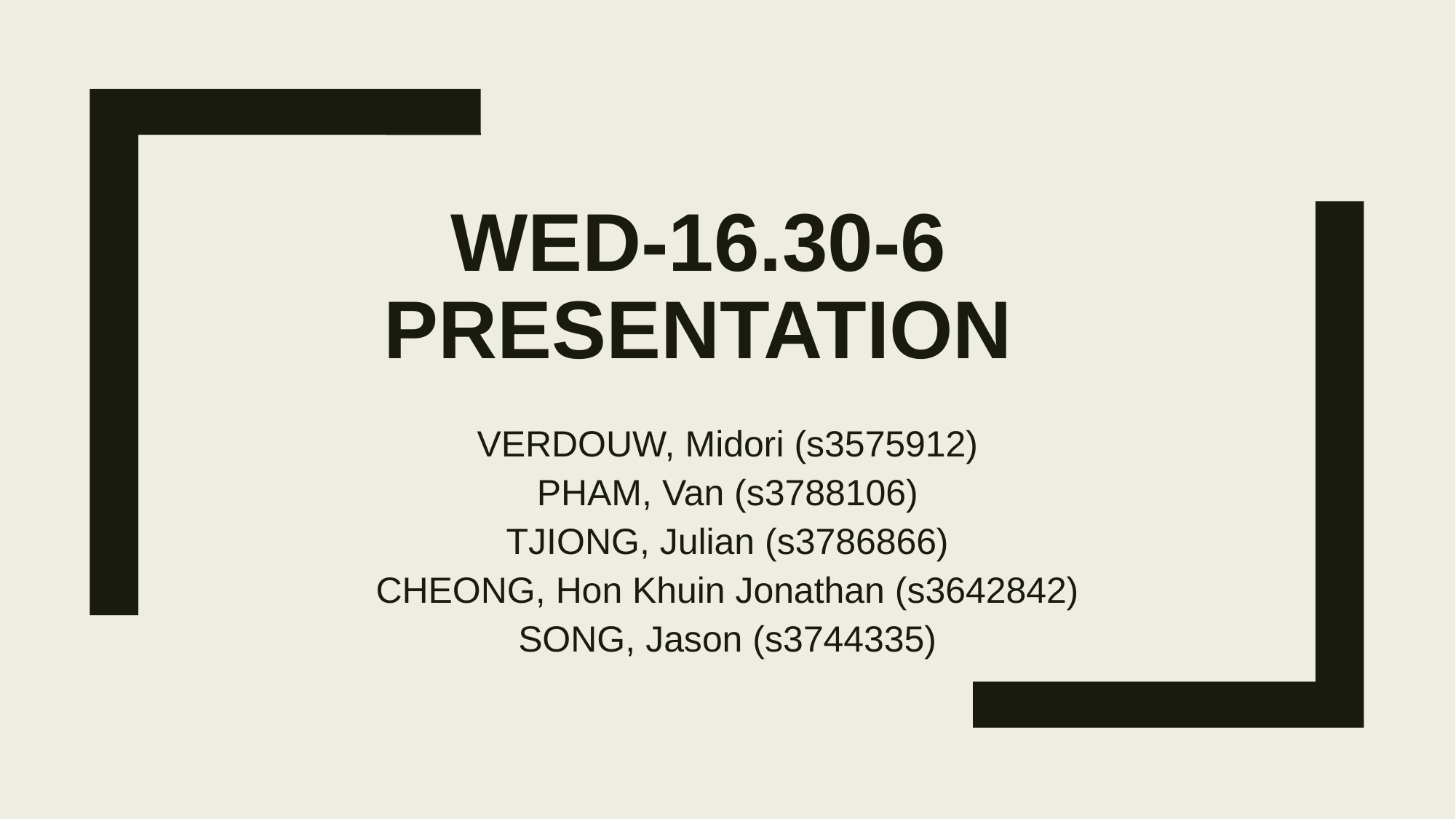

# WED-16.30-6 Presentation
VERDOUW, Midori (s3575912)
PHAM, Van (s3788106)
TJIONG, Julian (s3786866)
CHEONG, Hon Khuin Jonathan (s3642842)
SONG, Jason (s3744335)